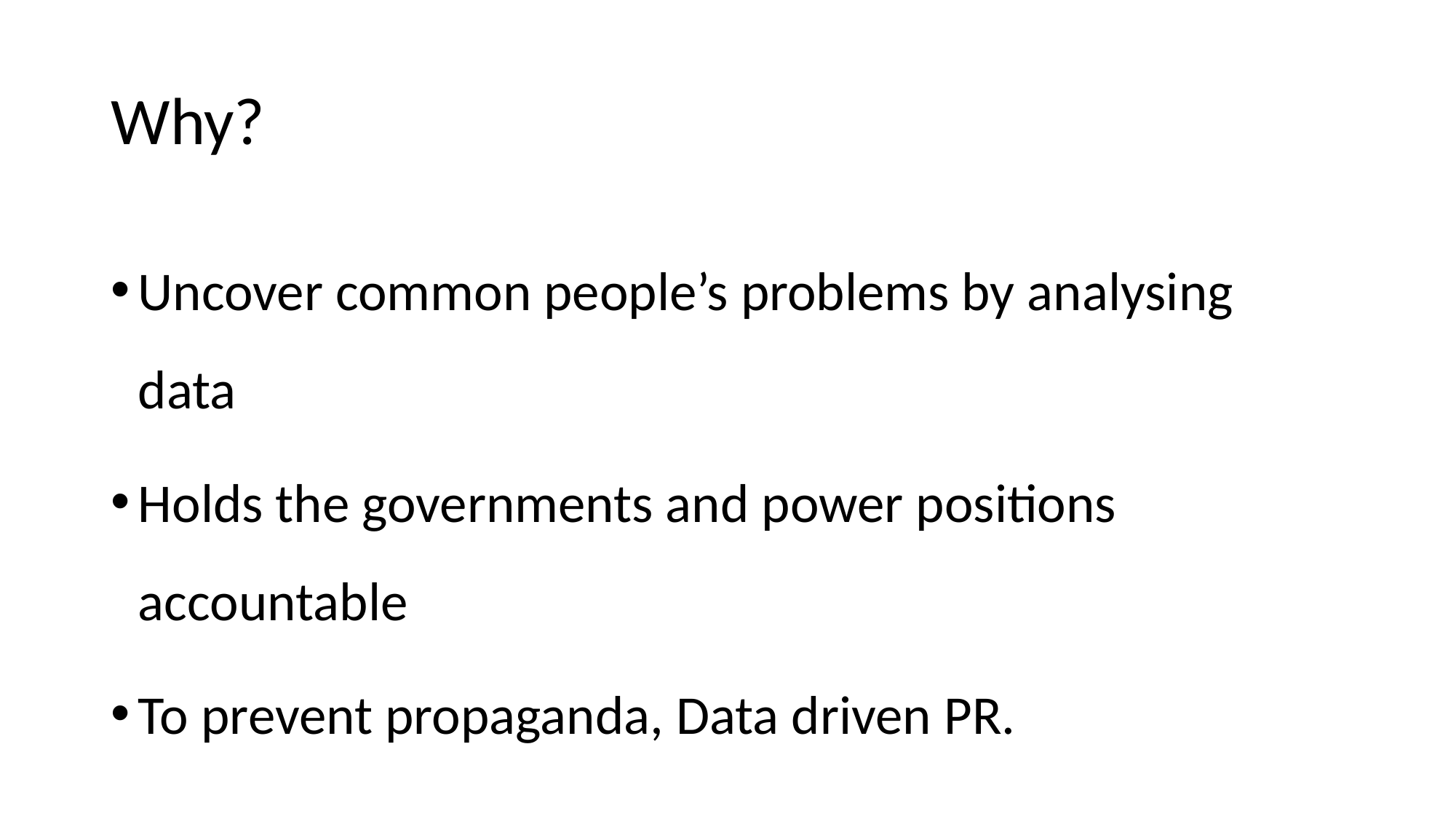

# Why?
Uncover common people’s problems by analysing data
Holds the governments and power positions accountable
To prevent propaganda, Data driven PR.